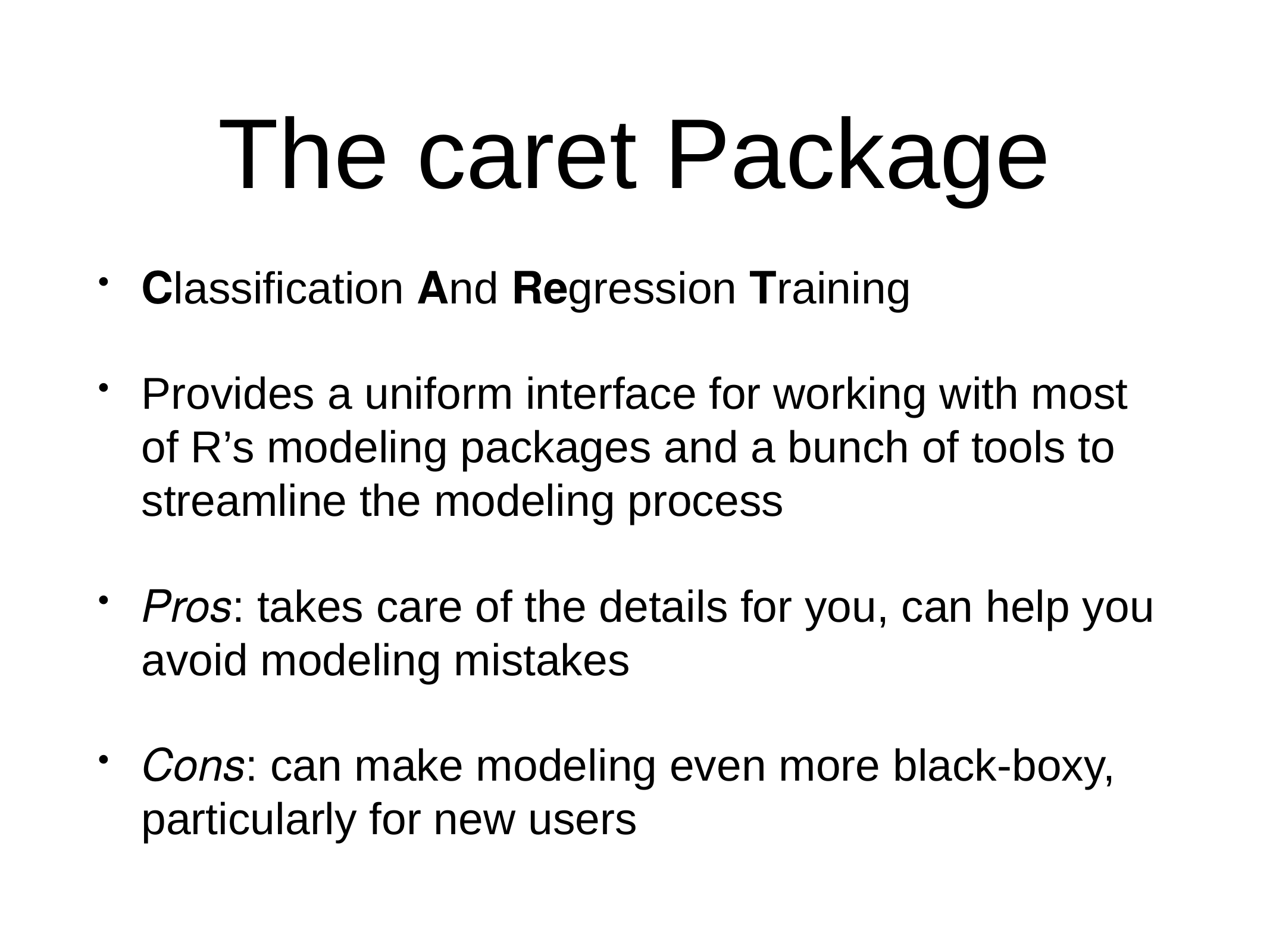

# The caret Package
Classification And Regression Training
Provides a uniform interface for working with most of R’s modeling packages and a bunch of tools to streamline the modeling process
Pros: takes care of the details for you, can help you avoid modeling mistakes
Cons: can make modeling even more black-boxy, particularly for new users